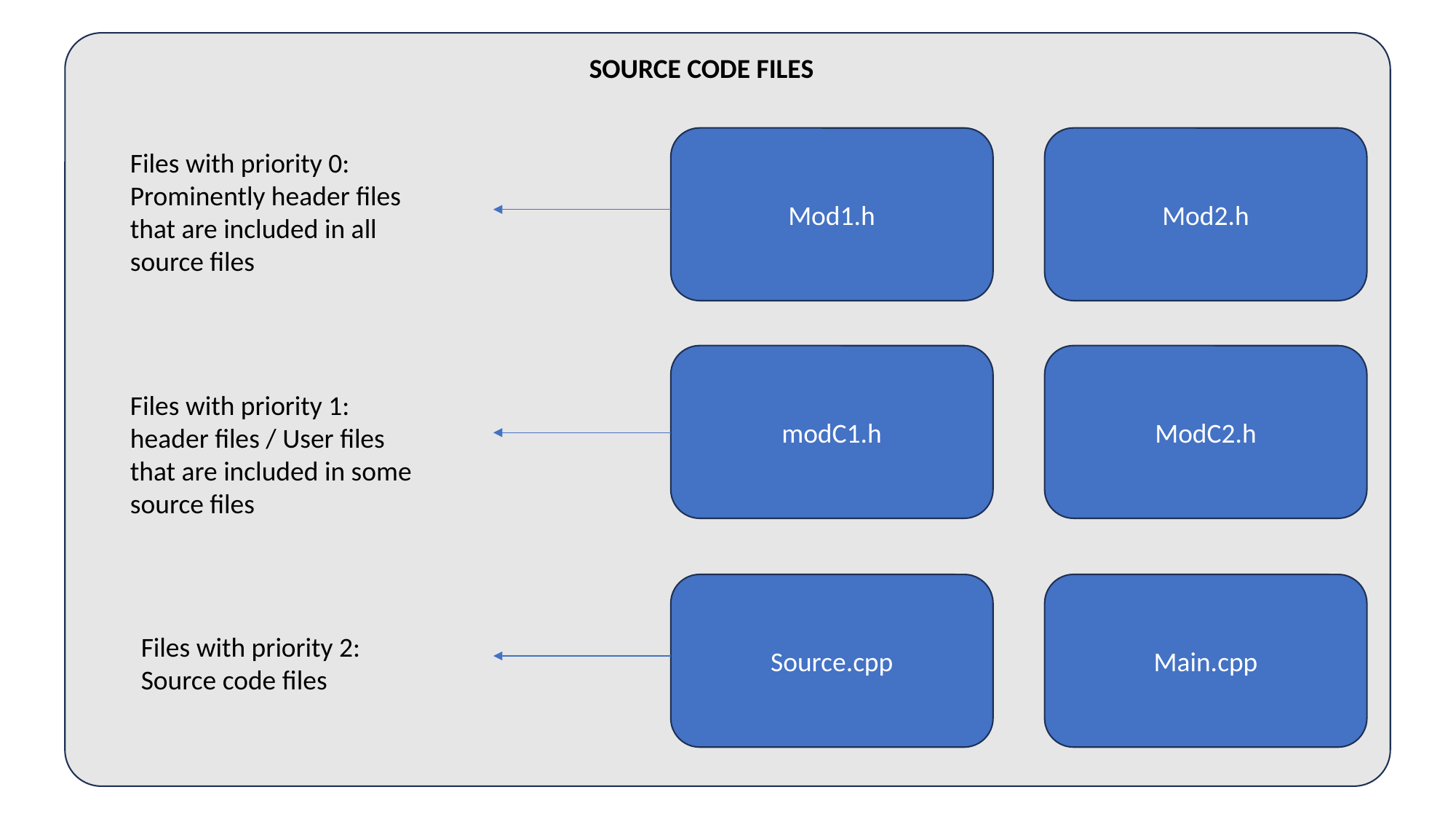

SOURCE CODE FILES
Mod1.h
Mod2.h
Files with priority 0:
Prominently header files that are included in all source files
modC1.h
ModC2.h
Files with priority 1:
header files / User files that are included in some source files
Source.cpp
Main.cpp
Files with priority 2:
Source code files